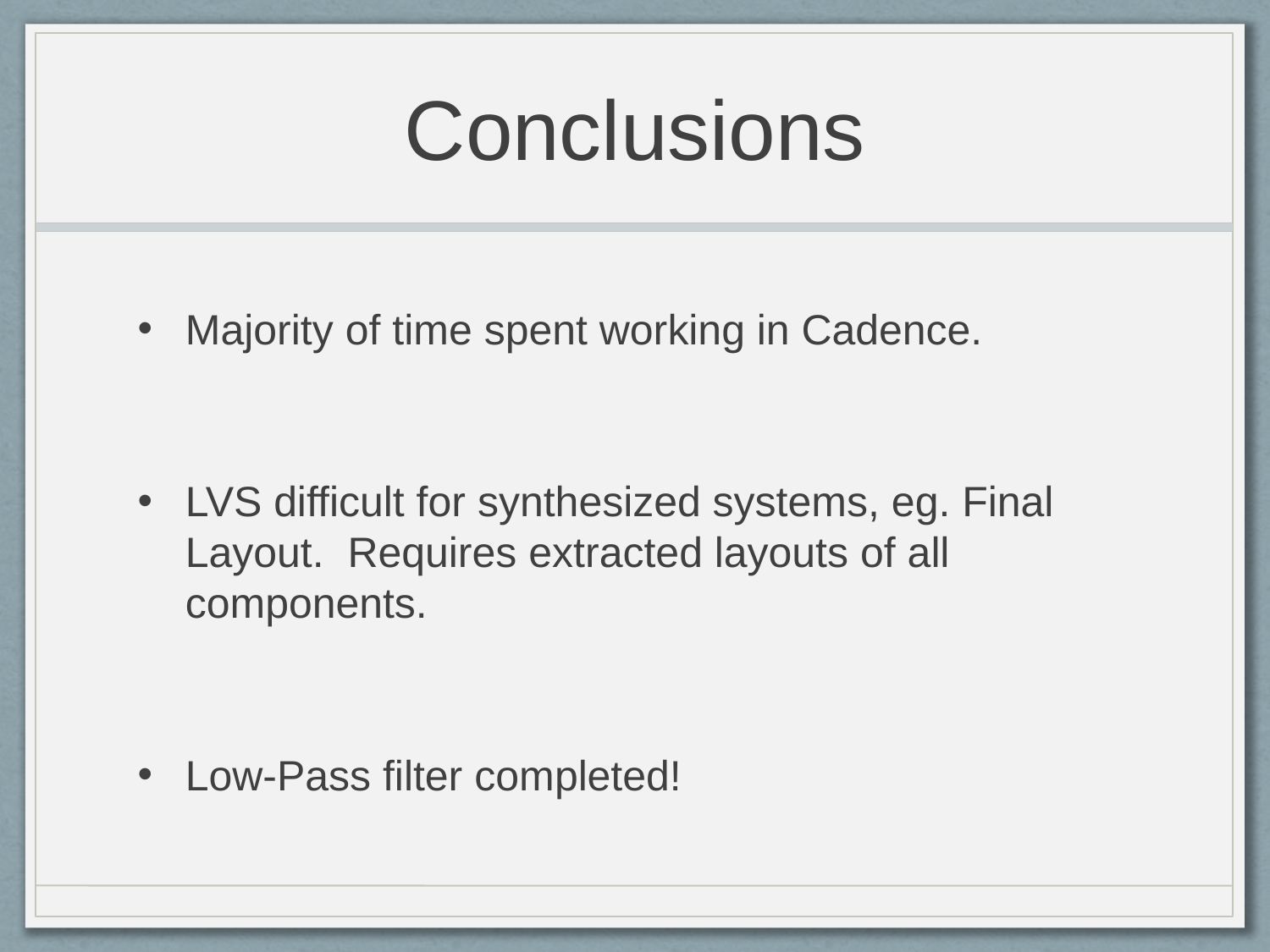

# Conclusions
Majority of time spent working in Cadence.

LVS difficult for synthesized systems, eg. Final Layout.  Requires extracted layouts of all components.

Low-Pass filter completed!